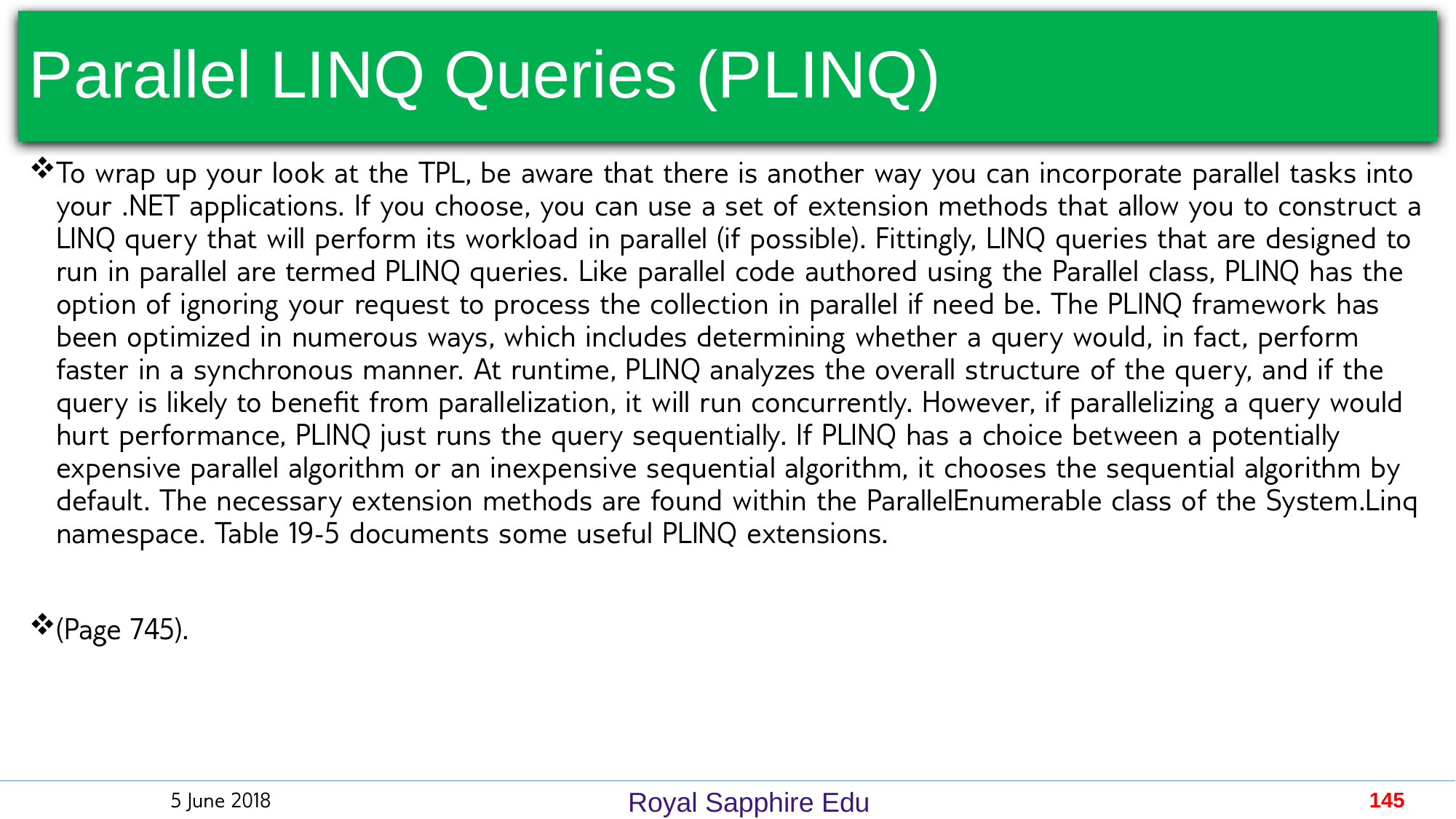

# Parallel LINQ Queries (PLINQ)
To wrap up your look at the TPL, be aware that there is another way you can incorporate parallel tasks into your .NET applications. If you choose, you can use a set of extension methods that allow you to construct a LINQ query that will perform its workload in parallel (if possible). Fittingly, LINQ queries that are designed to run in parallel are termed PLINQ queries. Like parallel code authored using the Parallel class, PLINQ has the option of ignoring your request to process the collection in parallel if need be. The PLINQ framework has been optimized in numerous ways, which includes determining whether a query would, in fact, perform faster in a synchronous manner. At runtime, PLINQ analyzes the overall structure of the query, and if the query is likely to benefit from parallelization, it will run concurrently. However, if parallelizing a query would hurt performance, PLINQ just runs the query sequentially. If PLINQ has a choice between a potentially expensive parallel algorithm or an inexpensive sequential algorithm, it chooses the sequential algorithm by default. The necessary extension methods are found within the ParallelEnumerable class of the System.Linq namespace. Table 19-5 documents some useful PLINQ extensions.

(Page 745).
5 June 2018
145